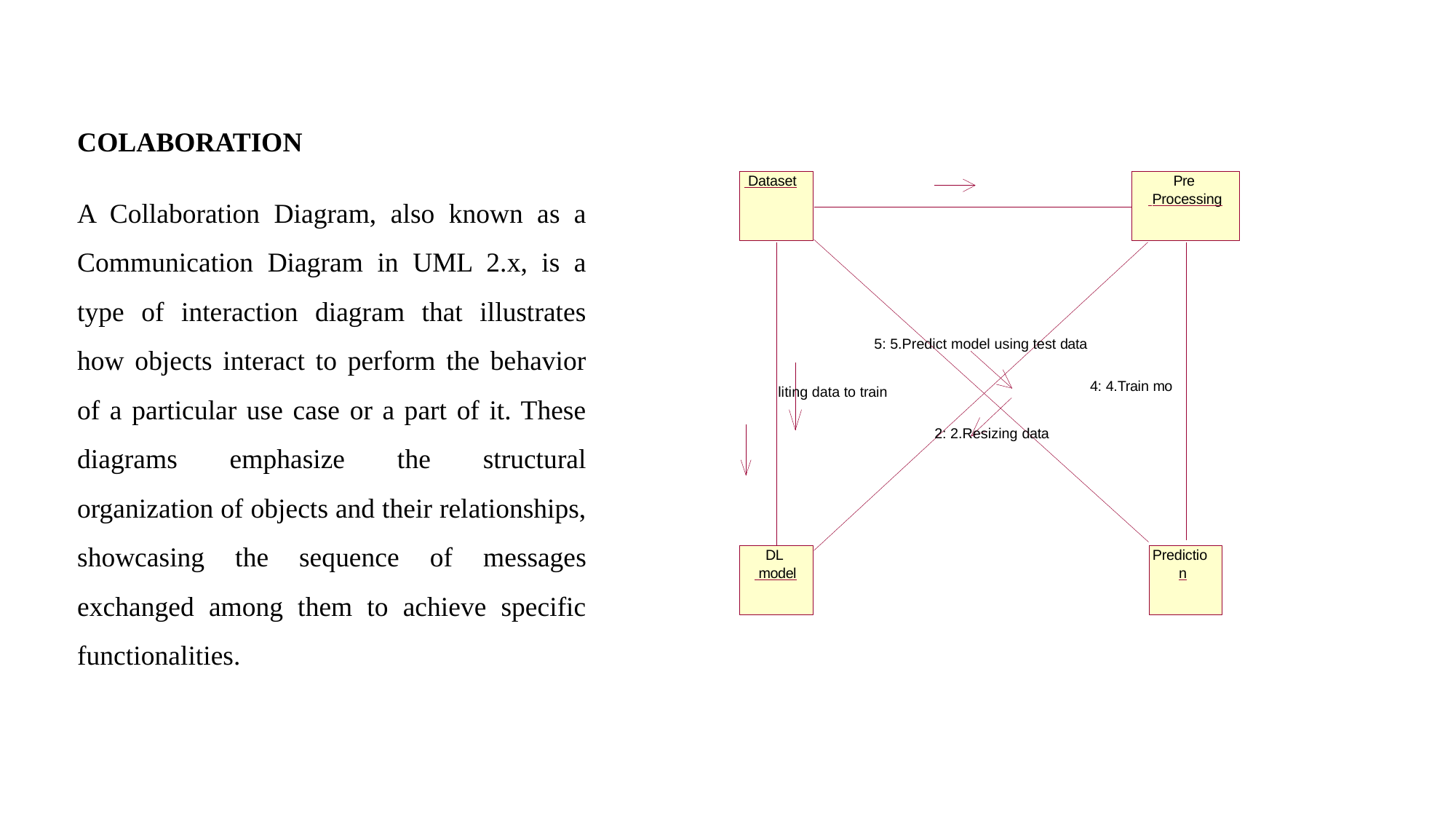

COLABORATION

A Collaboration Diagram, also known as a Communication Diagram in UML 2.x, is a type of interaction diagram that illustrates how objects interact to perform the behavior of a particular use case or a part of it. These diagrams emphasize the structural organization of objects and their relationships, showcasing the sequence of messages exchanged among them to achieve specific functionalities.
 Dataset
Pre
 Processing

5: 5.Predict model using test data
4: 4.Train mo
liting data to train
2: 2.Resizing data
DL
 model
Predictio
	n